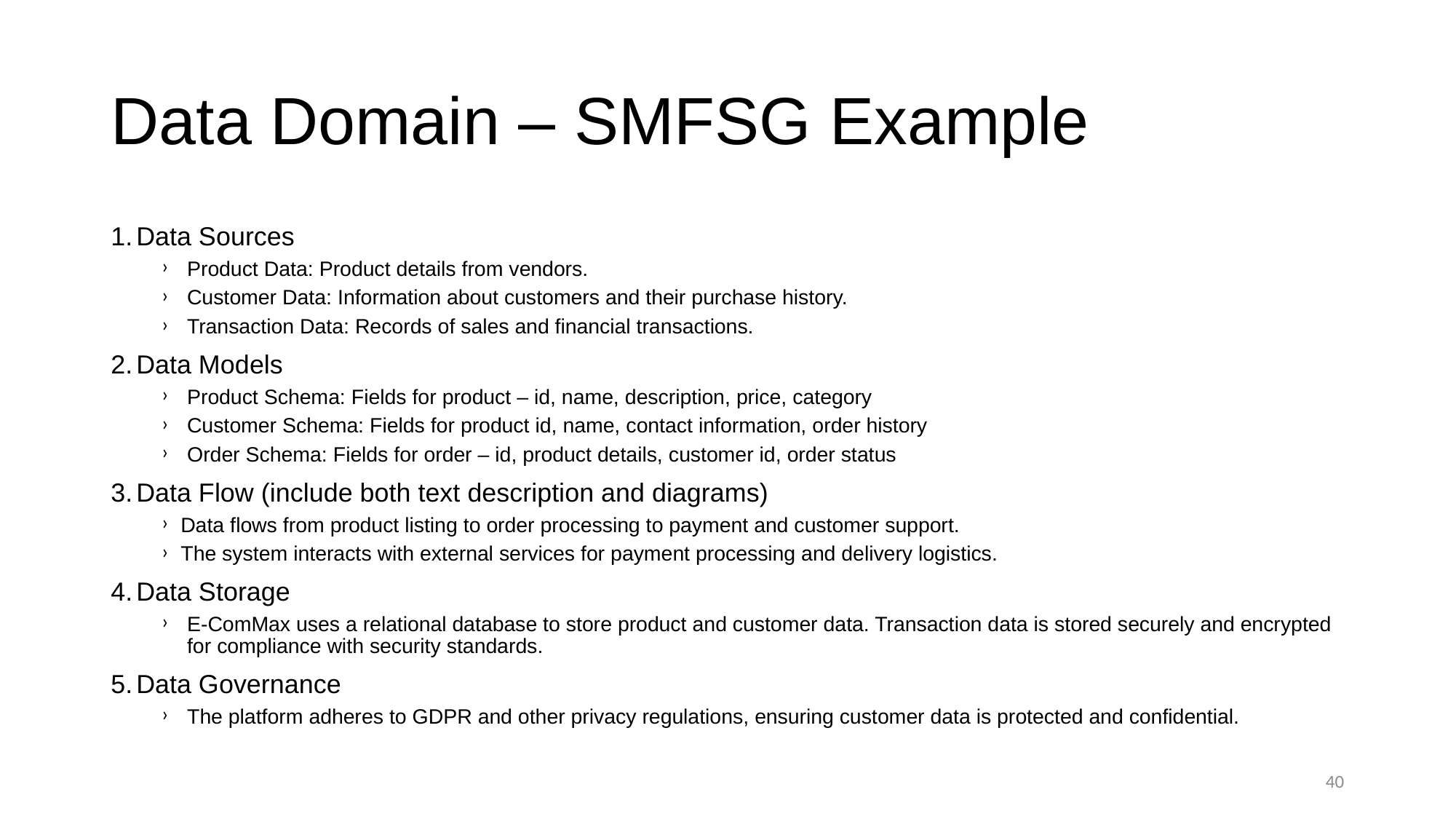

# Data Domain – SMFSG Example
Data Sources
Product Data: Product details from vendors.
Customer Data: Information about customers and their purchase history.
Transaction Data: Records of sales and financial transactions.
Data Models
Product Schema: Fields for product – id, name, description, price, category
Customer Schema: Fields for product id, name, contact information, order history
Order Schema: Fields for order – id, product details, customer id, order status
Data Flow (include both text description and diagrams)
Data flows from product listing to order processing to payment and customer support.
The system interacts with external services for payment processing and delivery logistics.
Data Storage
E-ComMax uses a relational database to store product and customer data. Transaction data is stored securely and encrypted for compliance with security standards.
Data Governance
The platform adheres to GDPR and other privacy regulations, ensuring customer data is protected and confidential.
40